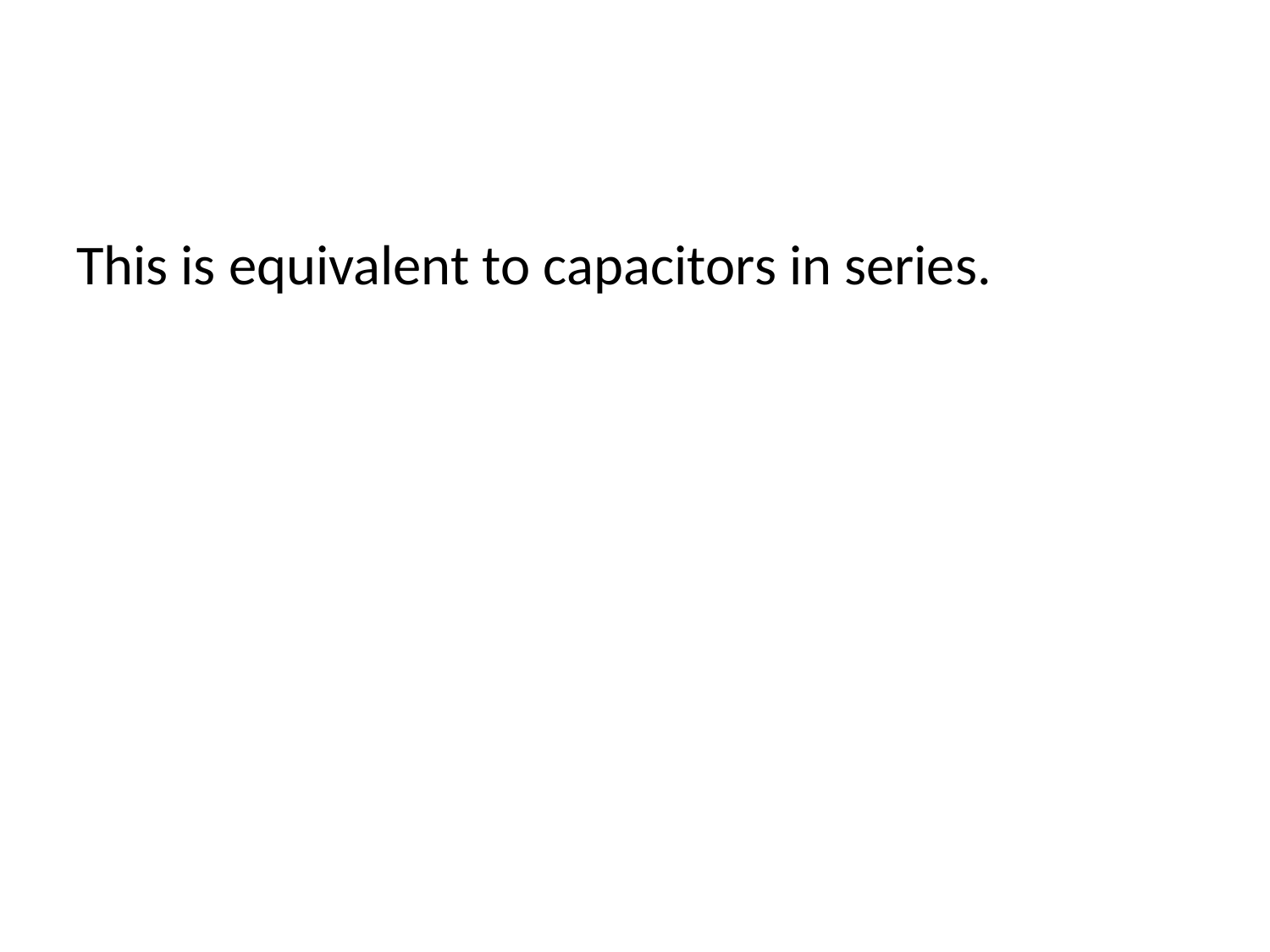

#
This is equivalent to capacitors in series.